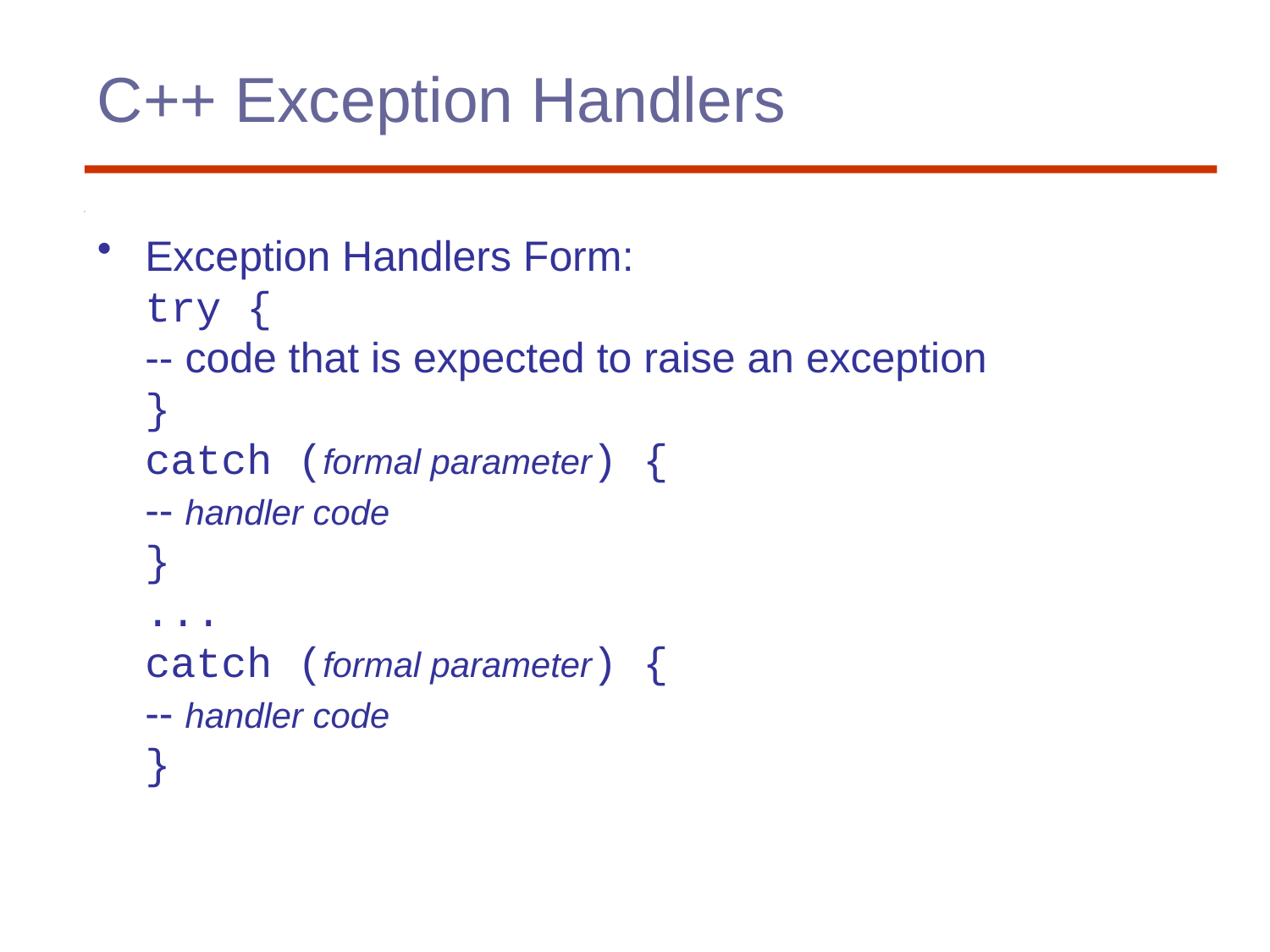

# C++ Exception Handlers
Exception Handlers Form:
	try {
	-- code that is expected to raise an exception
	}
	catch (formal parameter) {
	-- handler code
	}
	...
	catch (formal parameter) {
	-- handler code
	}